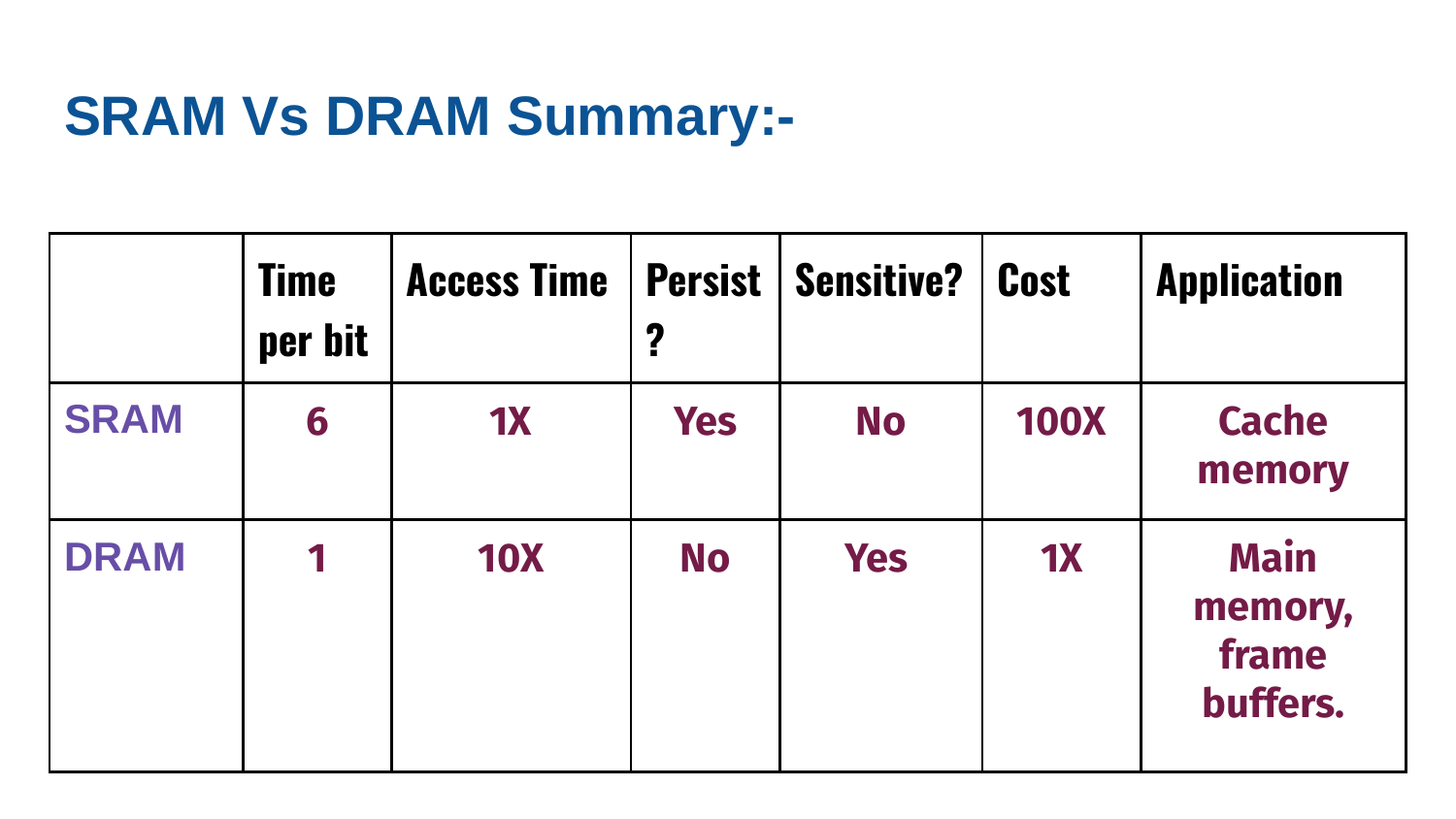

# SRAM Vs DRAM Summary:-
|  | Time per bit | Access Time | Persist? | Sensitive? | Cost | Application |
| --- | --- | --- | --- | --- | --- | --- |
| SRAM | 6 | 1X | Yes | No | 100X | Cache memory |
| DRAM | 1 | 10X | No | Yes | 1X | Main memory, frame buffers. |